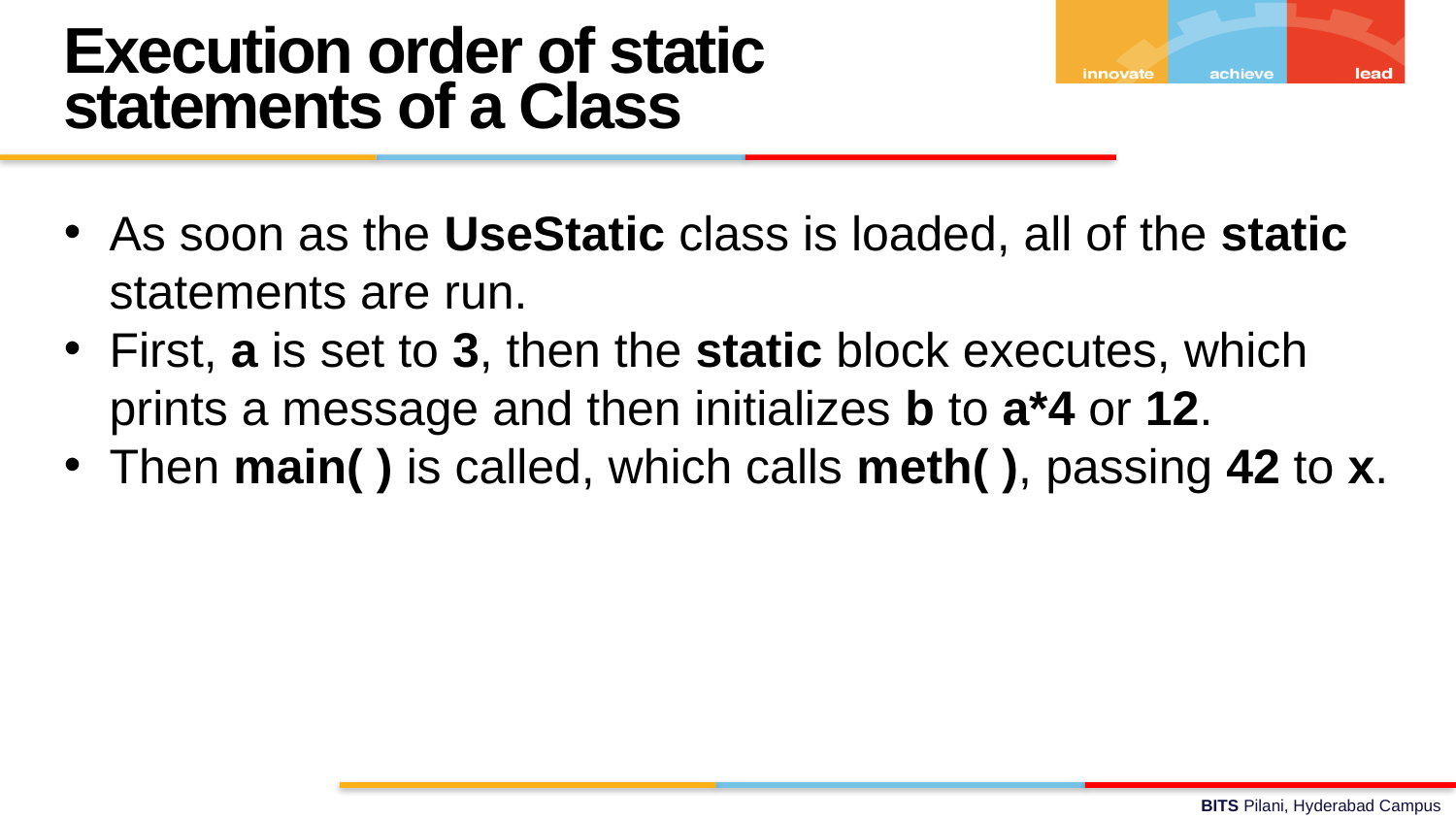

Execution order of static statements of a Class
As soon as the UseStatic class is loaded, all of the static statements are run.
First, a is set to 3, then the static block executes, which prints a message and then initializes b to a*4 or 12.
Then main( ) is called, which calls meth( ), passing 42 to x.